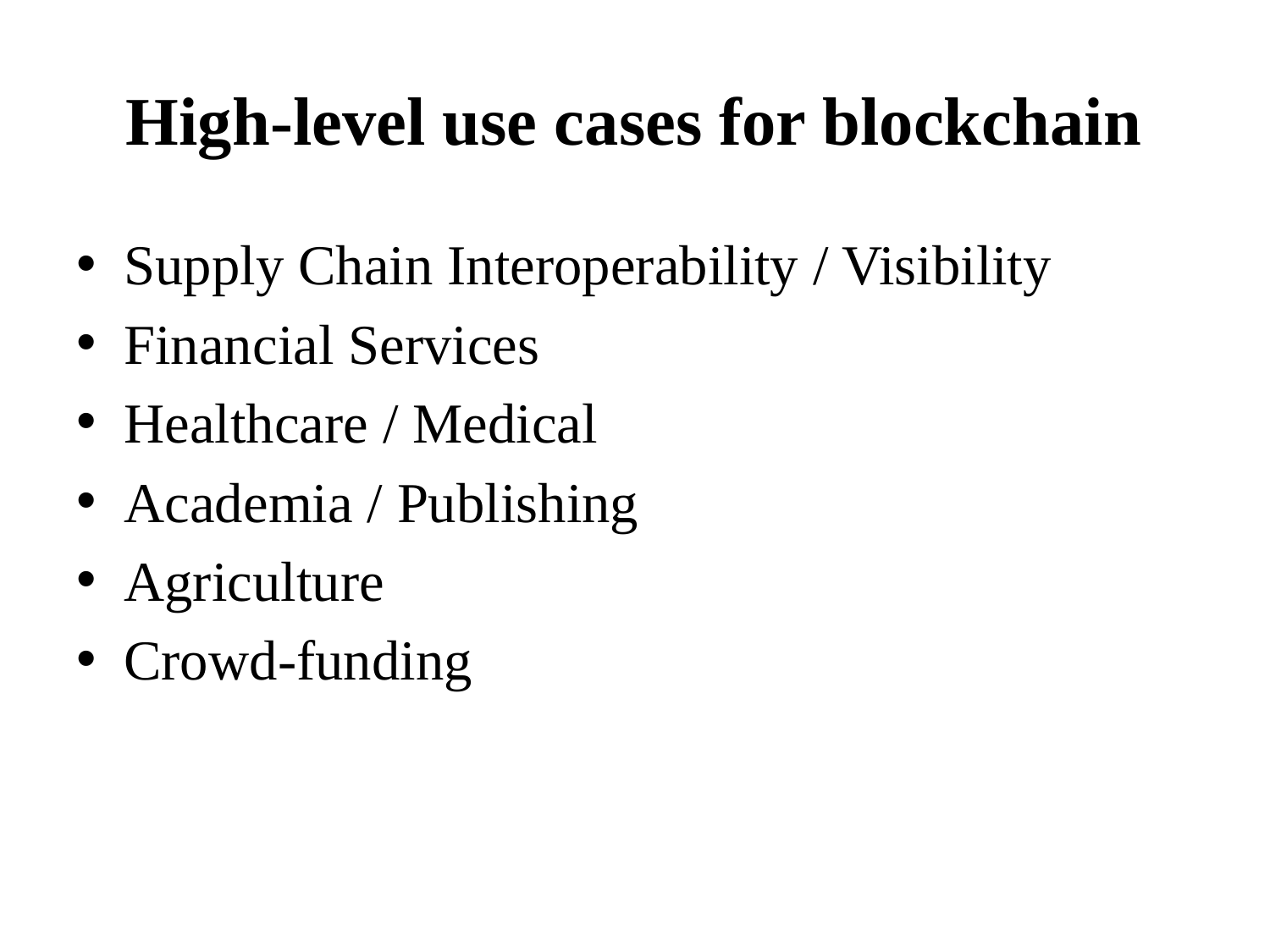

# High-level use cases for blockchain
Supply Chain Interoperability / Visibility
Financial Services
Healthcare / Medical
Academia / Publishing
Agriculture
Crowd-funding